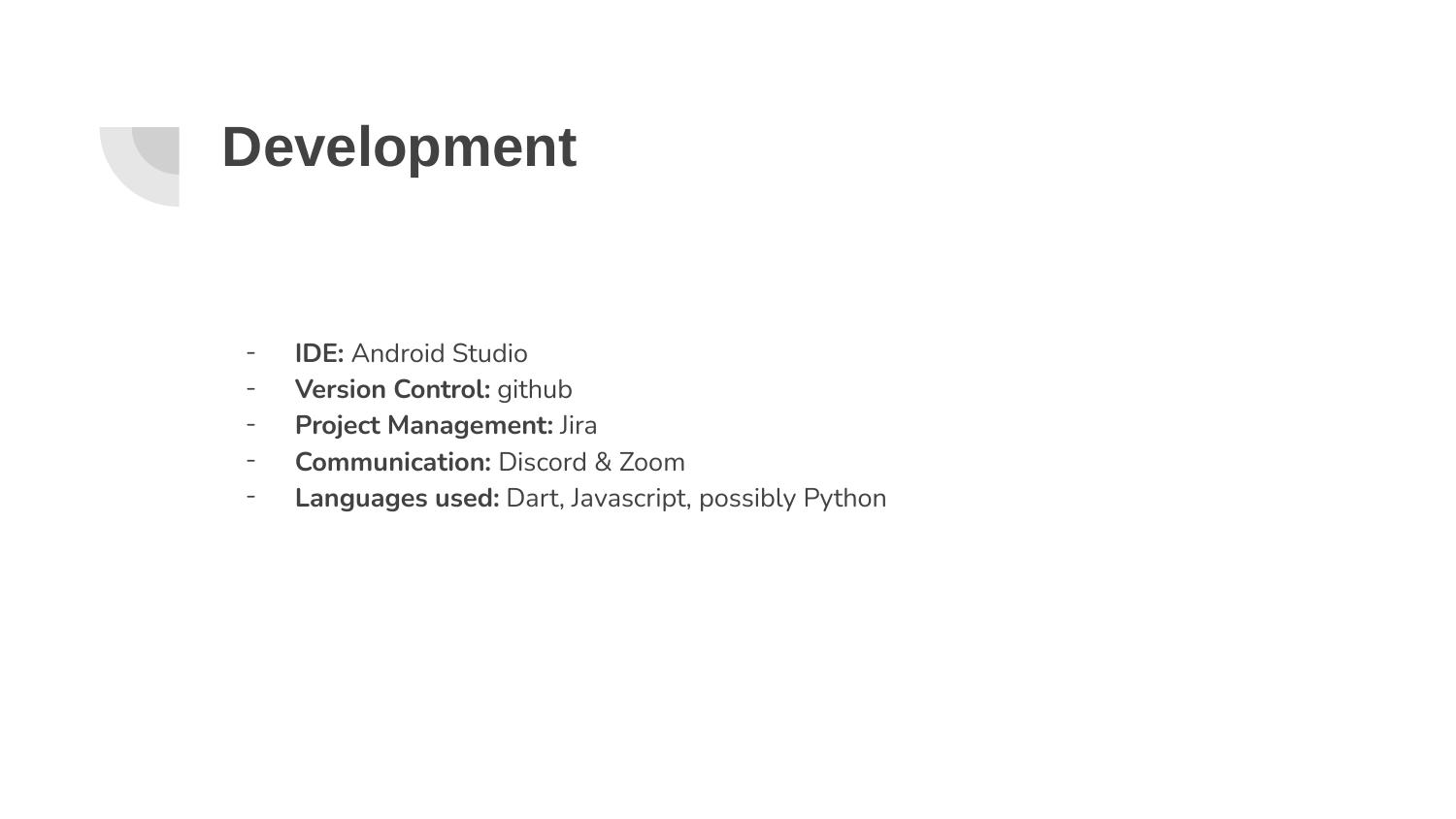

# Development
IDE: Android Studio
Version Control: github
Project Management: Jira
Communication: Discord & Zoom
Languages used: Dart, Javascript, possibly Python